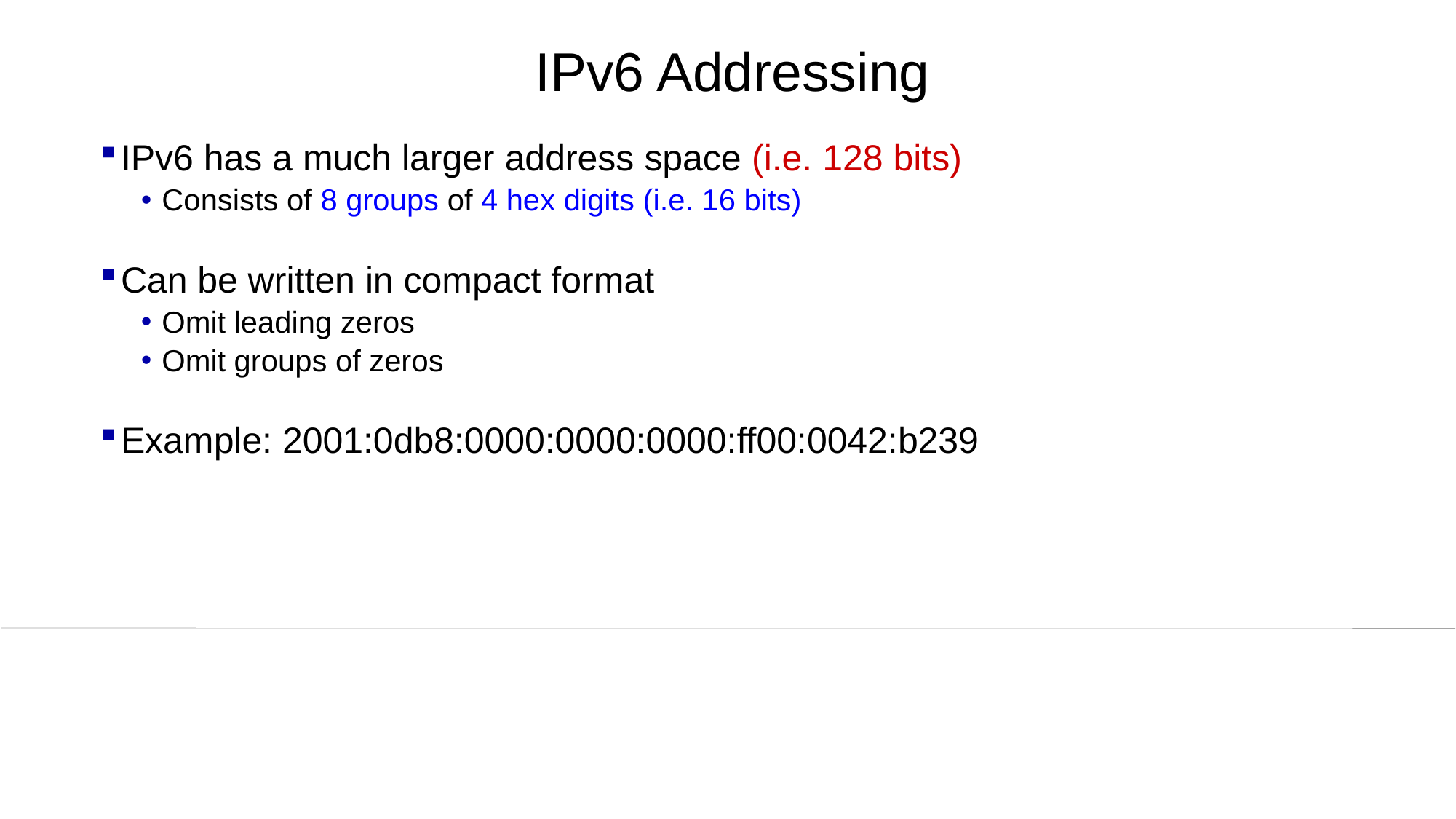

# IPv6 Addressing
IPv6 has a much larger address space (i.e. 128 bits)
Consists of 8 groups of 4 hex digits (i.e. 16 bits)

Can be written in compact format
Omit leading zeros
Omit groups of zeros

Example: 2001:0db8:0000:0000:0000:ff00:0042:b239